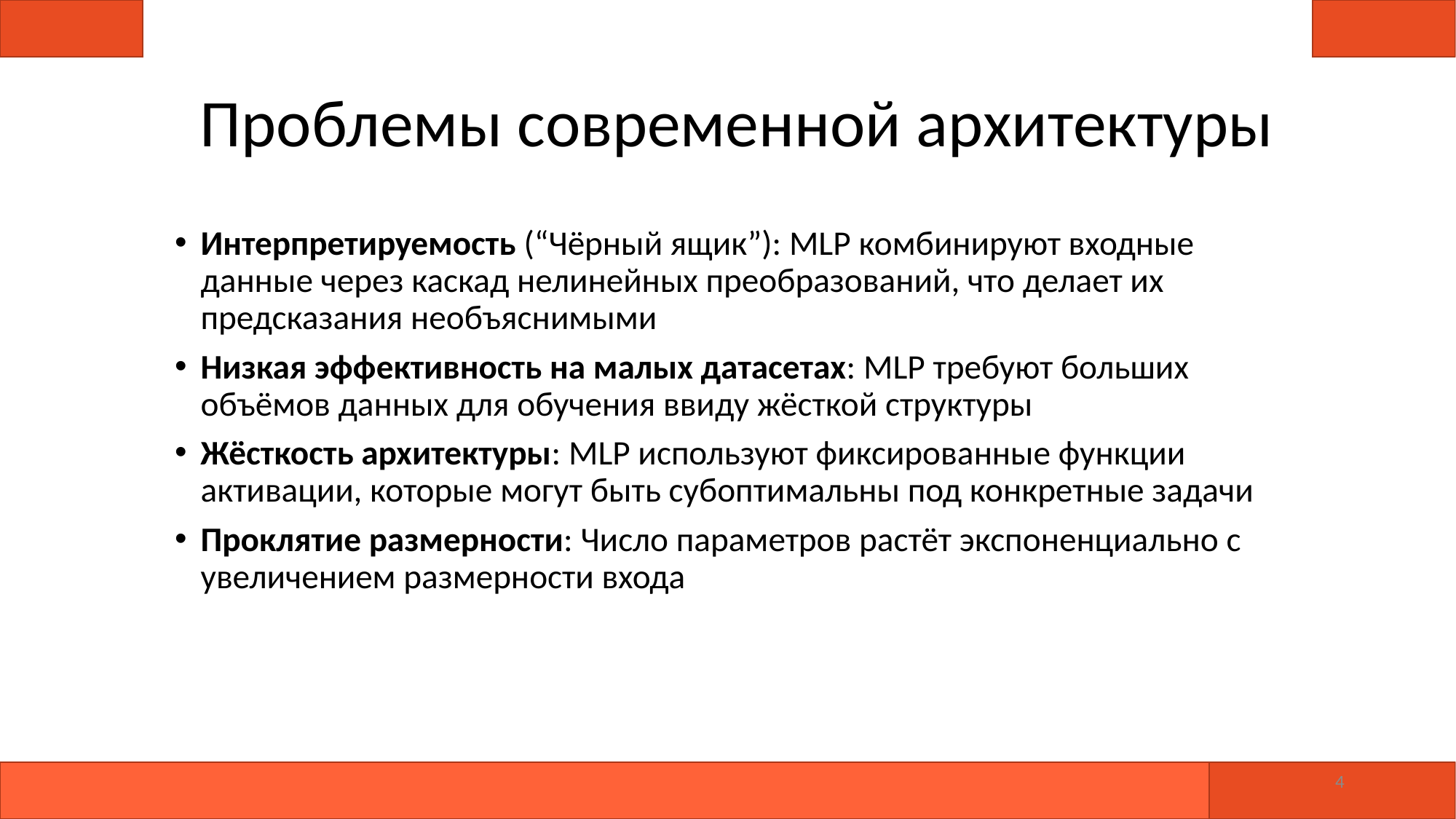

# Проблемы современной архитектуры
Интерпретируемость (“Чёрный ящик”): MLP комбинируют входные данные через каскад нелинейных преобразований, что делает их предсказания необъяснимыми
Низкая эффективность на малых датасетах: MLP требуют больших объёмов данных для обучения ввиду жёсткой структуры
Жёсткость архитектуры: MLP используют фиксированные функции активации, которые могут быть субоптимальны под конкретные задачи
Проклятие размерности: Число параметров растёт экспоненциально с увеличением размерности входа
4